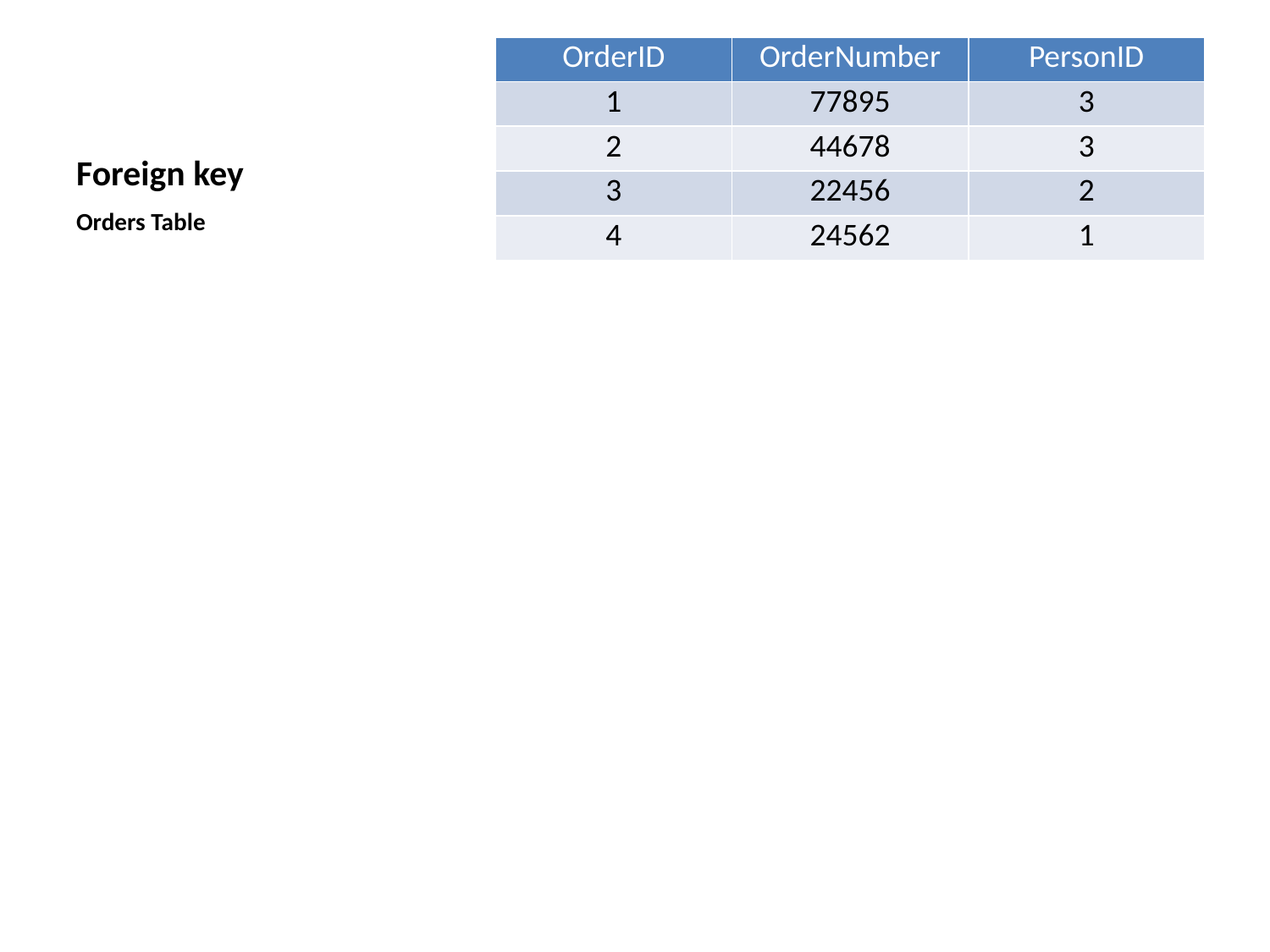

| OrderID | OrderNumber | PersonID |
| --- | --- | --- |
| 1 | 77895 | 3 |
| 2 | 44678 | 3 |
| 3 | 22456 | 2 |
| 4 | 24562 | 1 |
# Foreign key
Orders Table